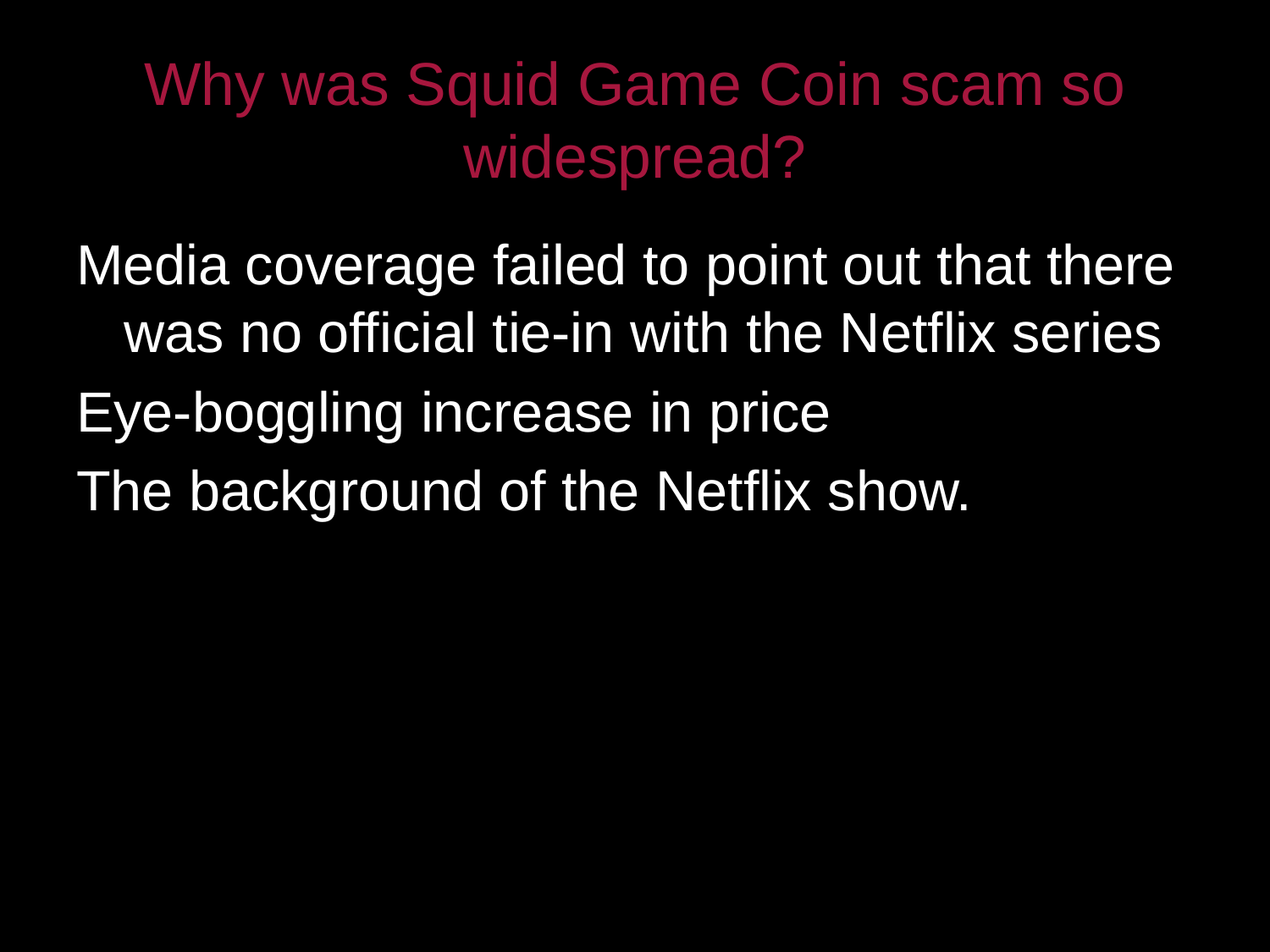

# Why was Squid Game Coin scam so widespread?
Media coverage failed to point out that there was no official tie-in with the Netflix series
Eye-boggling increase in price
The background of the Netflix show.